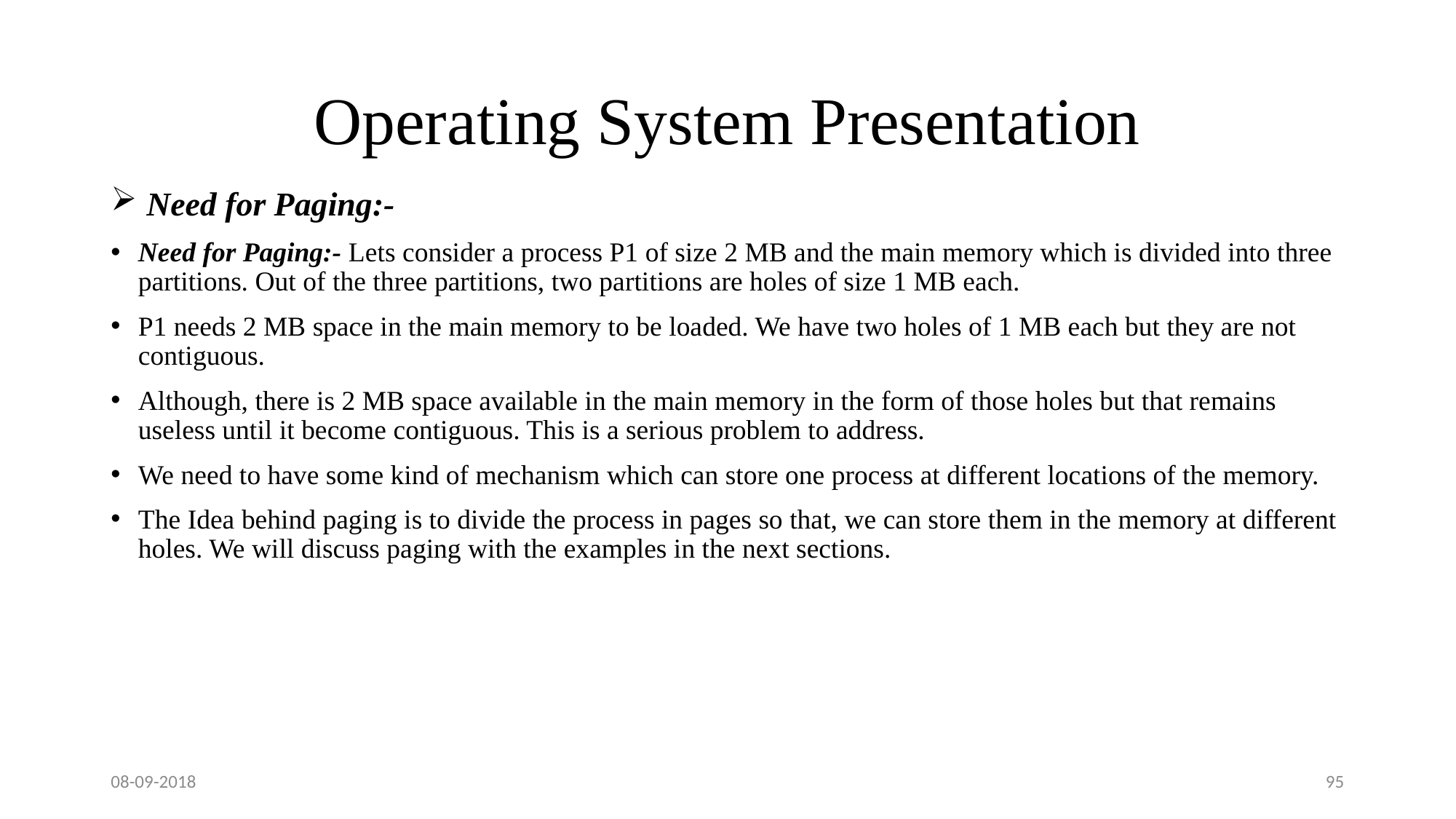

# Operating System Presentation
 Need for Paging:-
Need for Paging:- Lets consider a process P1 of size 2 MB and the main memory which is divided into three partitions. Out of the three partitions, two partitions are holes of size 1 MB each.
P1 needs 2 MB space in the main memory to be loaded. We have two holes of 1 MB each but they are not contiguous.
Although, there is 2 MB space available in the main memory in the form of those holes but that remains useless until it become contiguous. This is a serious problem to address.
We need to have some kind of mechanism which can store one process at different locations of the memory.
The Idea behind paging is to divide the process in pages so that, we can store them in the memory at different holes. We will discuss paging with the examples in the next sections.

08-09-2018
95